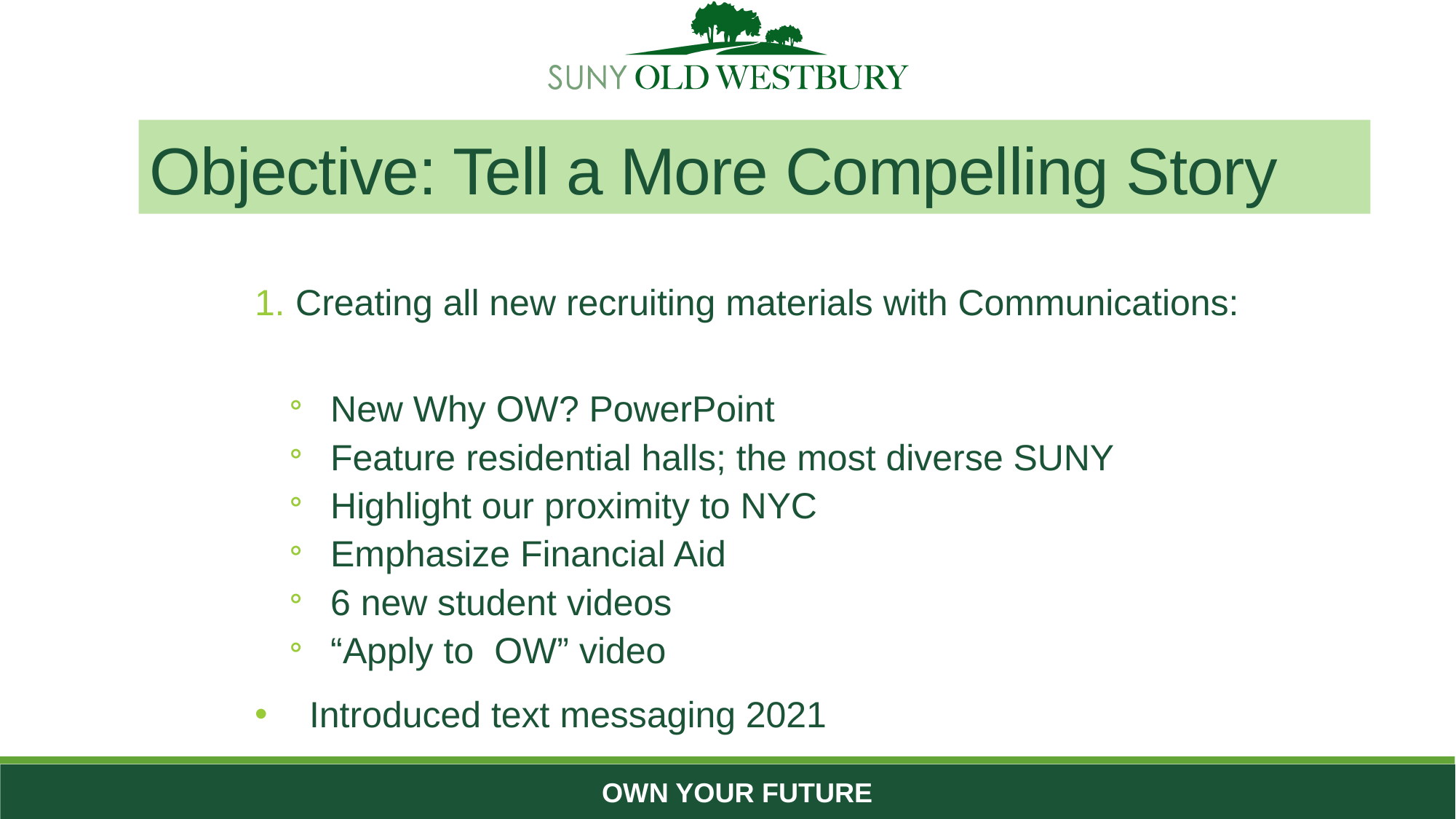

Objective: Tell a More Compelling Story

Creating all new recruiting materials with Communications:

New Why OW? PowerPoint
Feature residential halls; the most diverse SUNY
Highlight our proximity to NYC
Emphasize Financial Aid
6 new student videos
“Apply to  OW” video
  Introduced text messaging 2021